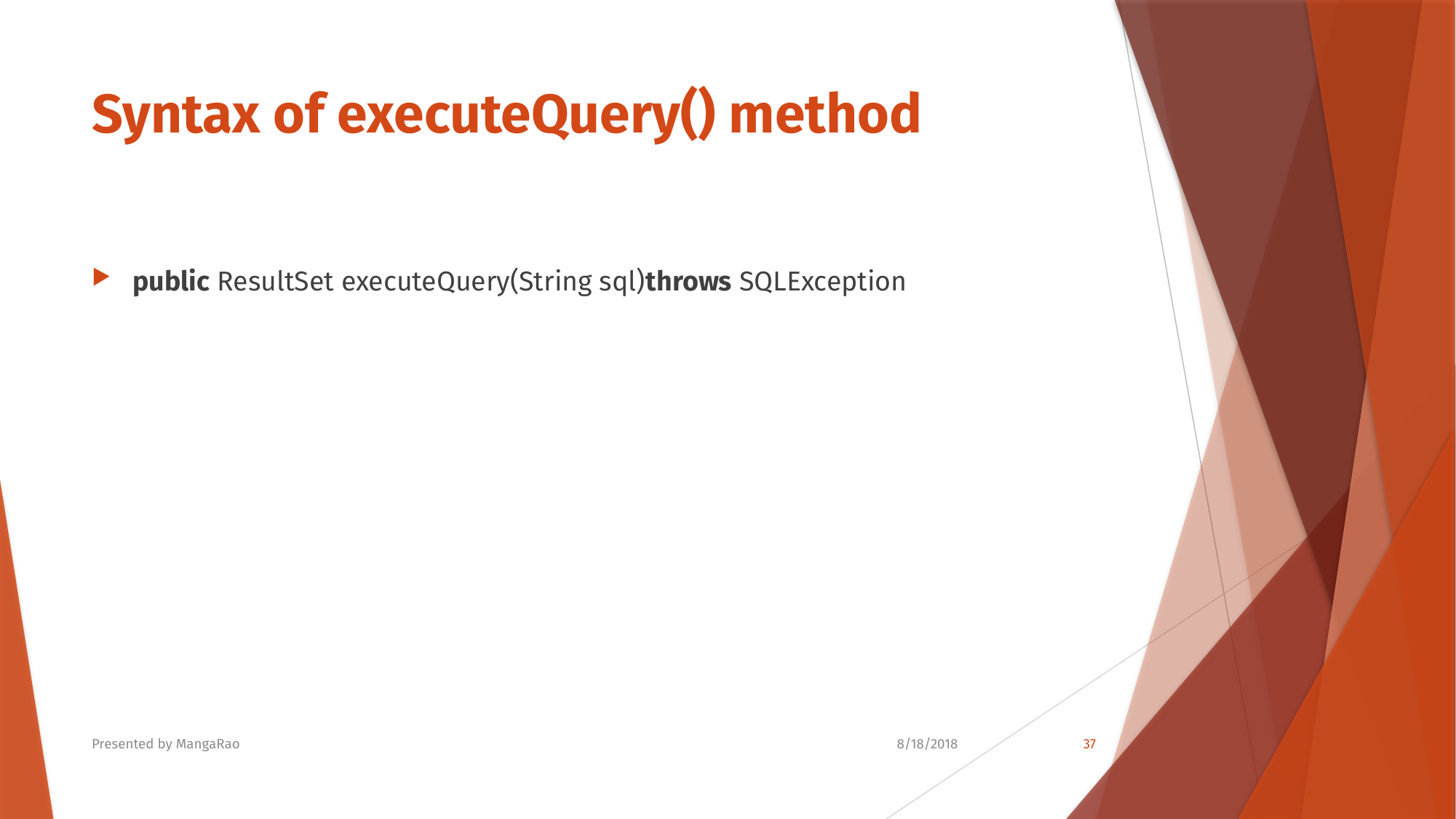

# Syntax of executeQuery() method
public ResultSet executeQuery(String sql)throws SQLException

Presented by MangaRao
8/18/2018
37